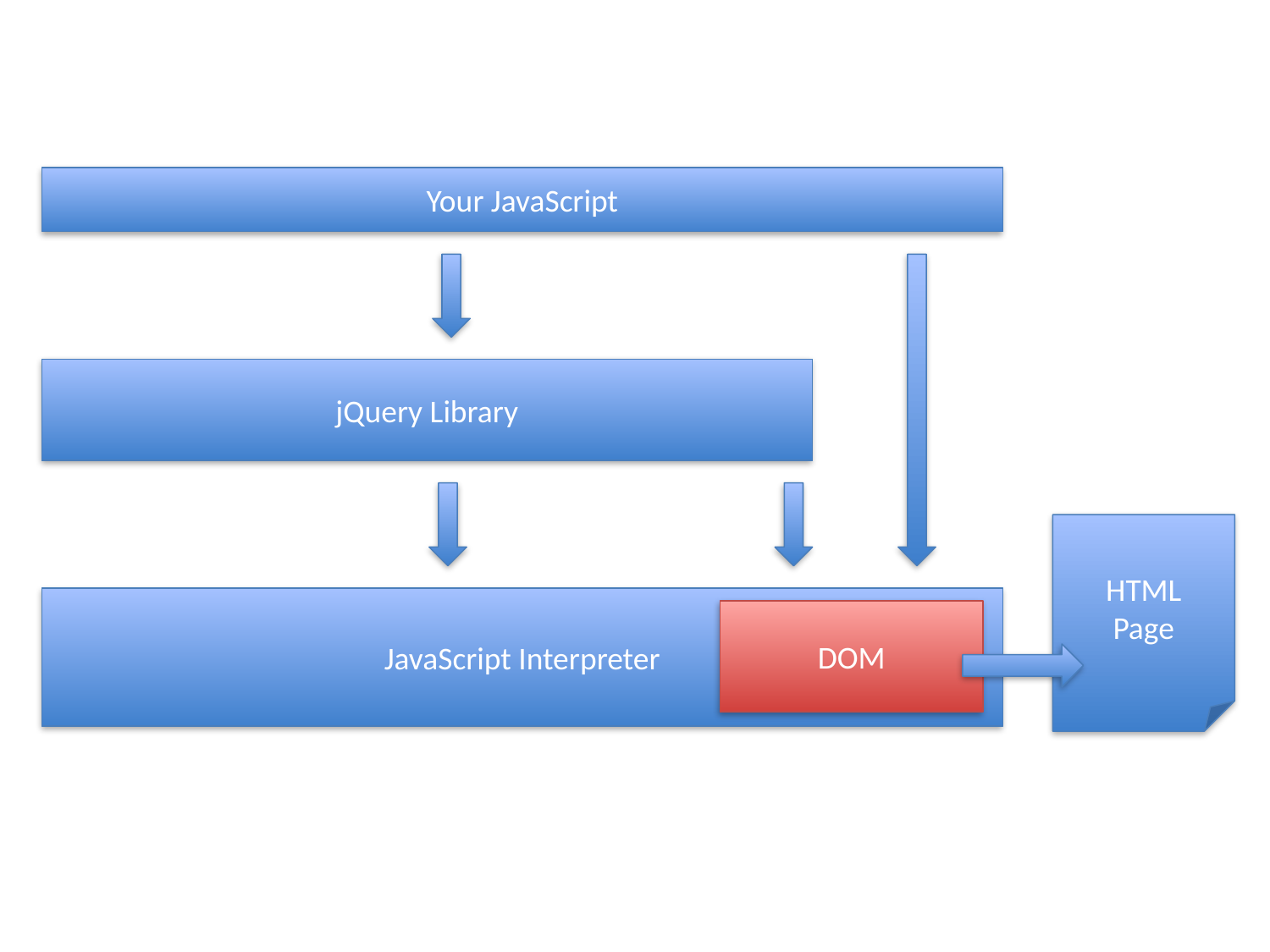

Your JavaScript

jQuery Library

HTML
Page
JavaScript Interpreter
DOM